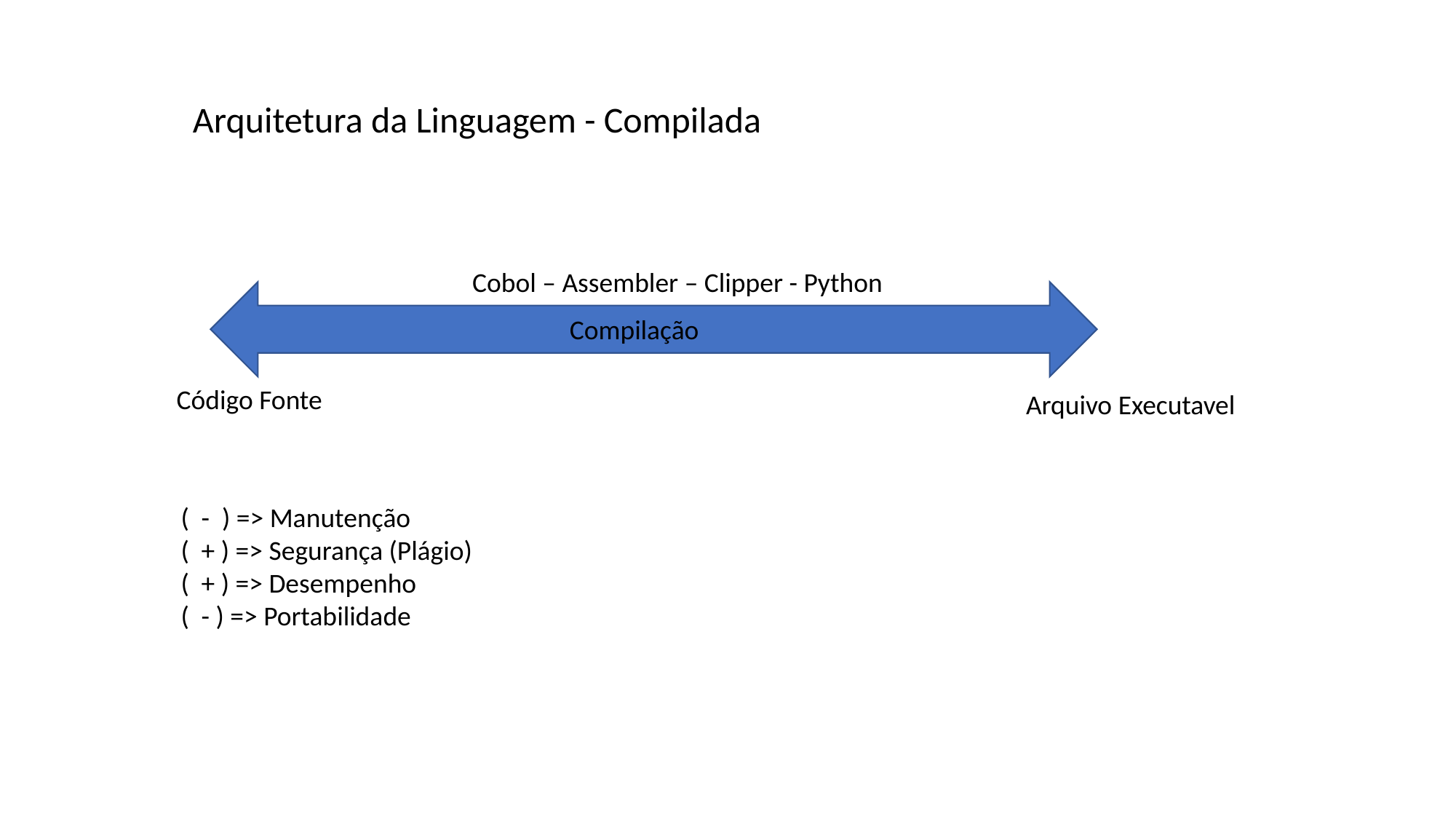

Arquitetura da Linguagem - Compilada

Cobol – Assembler – Clipper - Python

Compilação
Código Fonte
Arquivo Executavel
(  -  ) => Manutenção
(  + ) => Segurança (Plágio)
(  + ) => Desempenho
(  - ) => Portabilidade